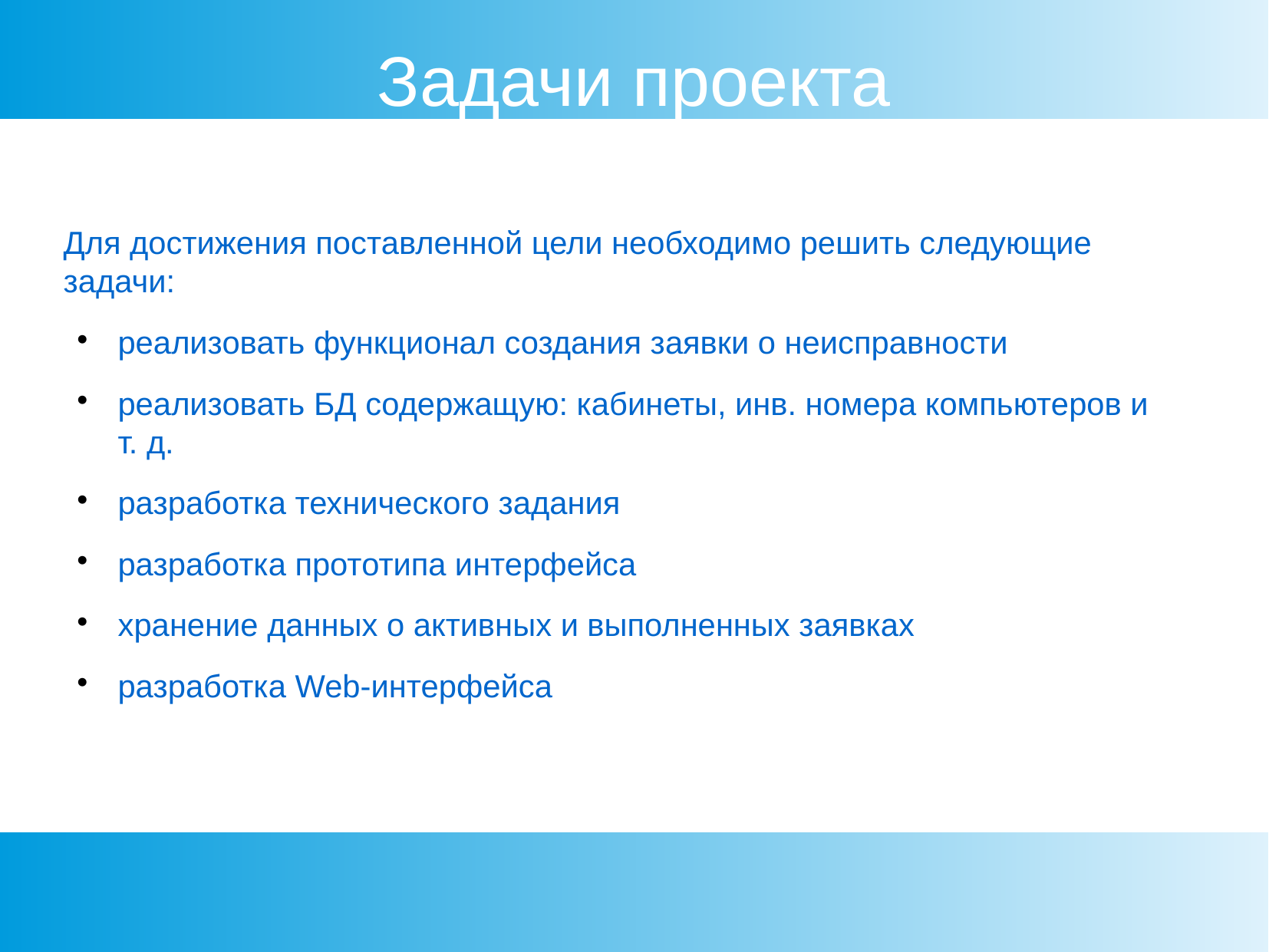

Задачи проекта
Для достижения поставленной цели необходимо решить следующие задачи:
реализовать функционал создания заявки о неисправности
реализовать БД содержащую: кабинеты, инв. номера компьютеров и т. д.
разработка технического задания
разработка прототипа интерфейса
хранение данных о активных и выполненных заявках
разработка Web-интерфейса